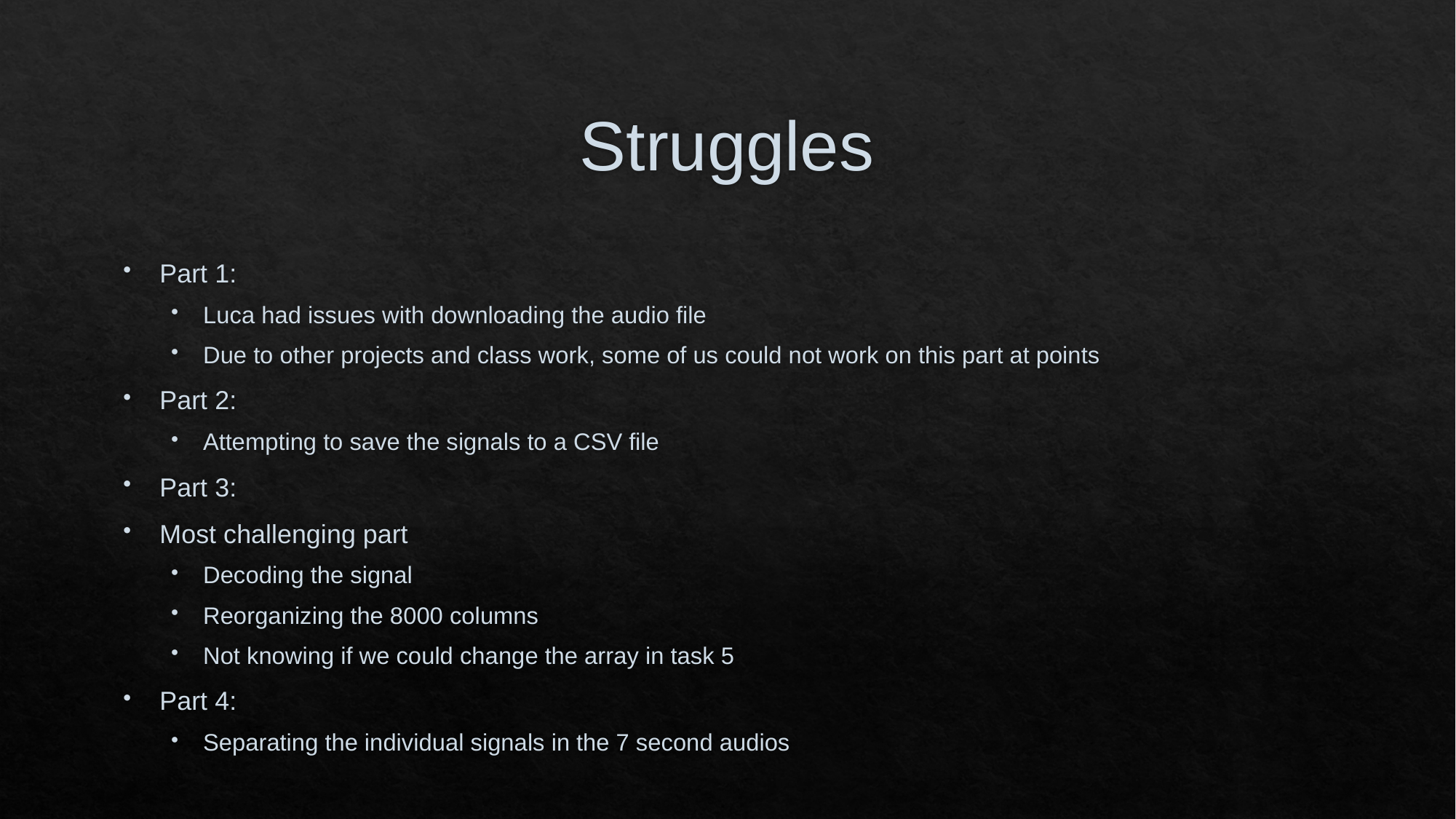

# Struggles
Part 1:
Luca had issues with downloading the audio file
Due to other projects and class work, some of us could not work on this part at points
Part 2:
Attempting to save the signals to a CSV file
Part 3:
Most challenging part
Decoding the signal
Reorganizing the 8000 columns
Not knowing if we could change the array in task 5
Part 4:
Separating the individual signals in the 7 second audios